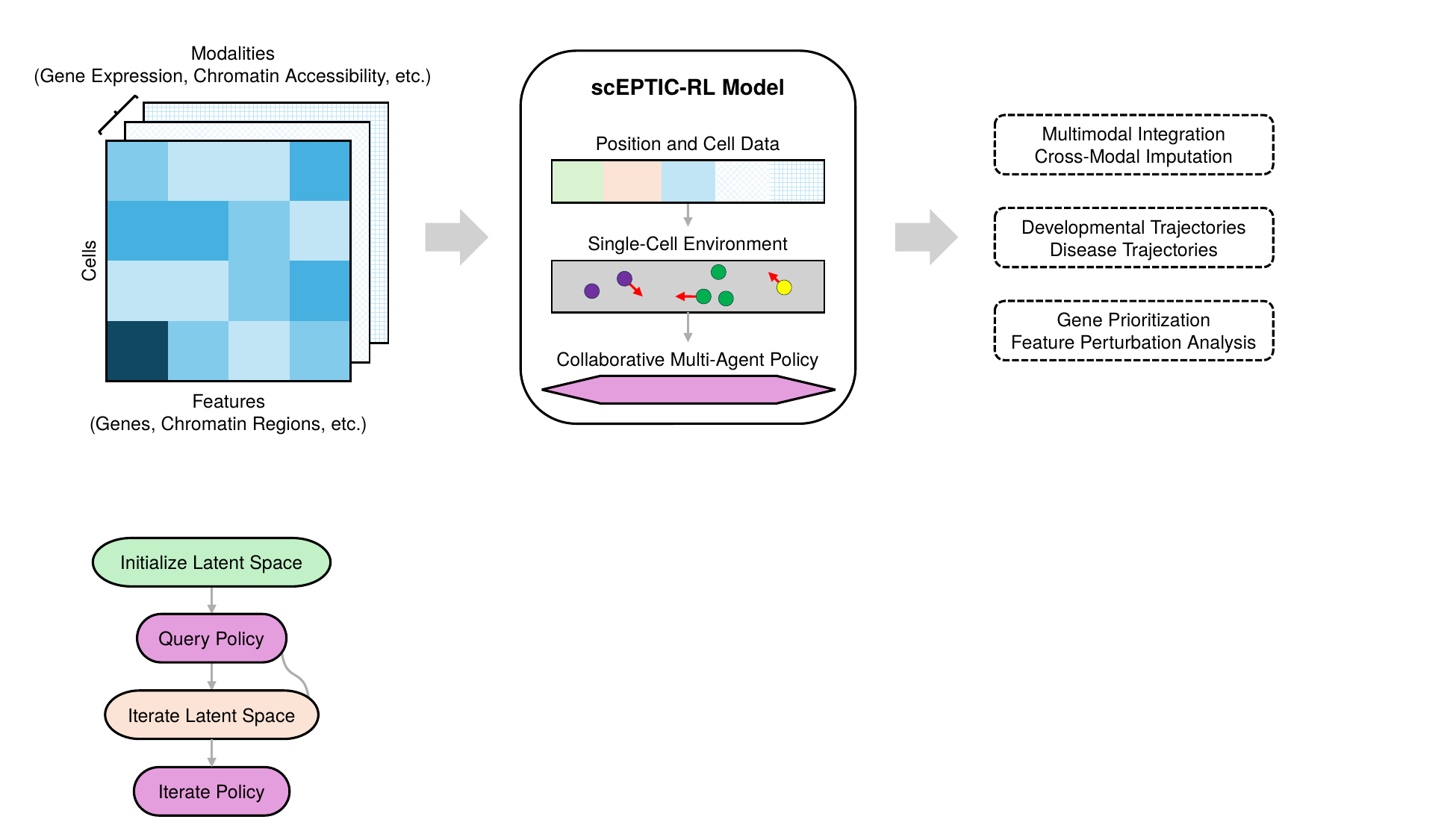

Modalities
(Gene Expression, Chromatin Accessibility, etc.)

scEPTIC-RL Model

|  |
| --- |
Multimodal Integration
Cross-Modal Imputation
|  |
| --- |
Position and Cell Data
|  |  |  |  |
| --- | --- | --- | --- |
|  |  |  |  |
|  |  |  |  |
|  |  |  |  |
|  |  |  |  |  |
| --- | --- | --- | --- | --- |
Developmental Trajectories
Disease Trajectories

Single-Cell Environment
Cells
|  |
| --- |

Gene Prioritization
Feature Perturbation Analysis
Collaborative Multi-Agent Policy

Features
(Genes, Chromatin Regions, etc.)
Initialize Latent Space
Query Policy
Iterate Latent Space
Iterate Policy